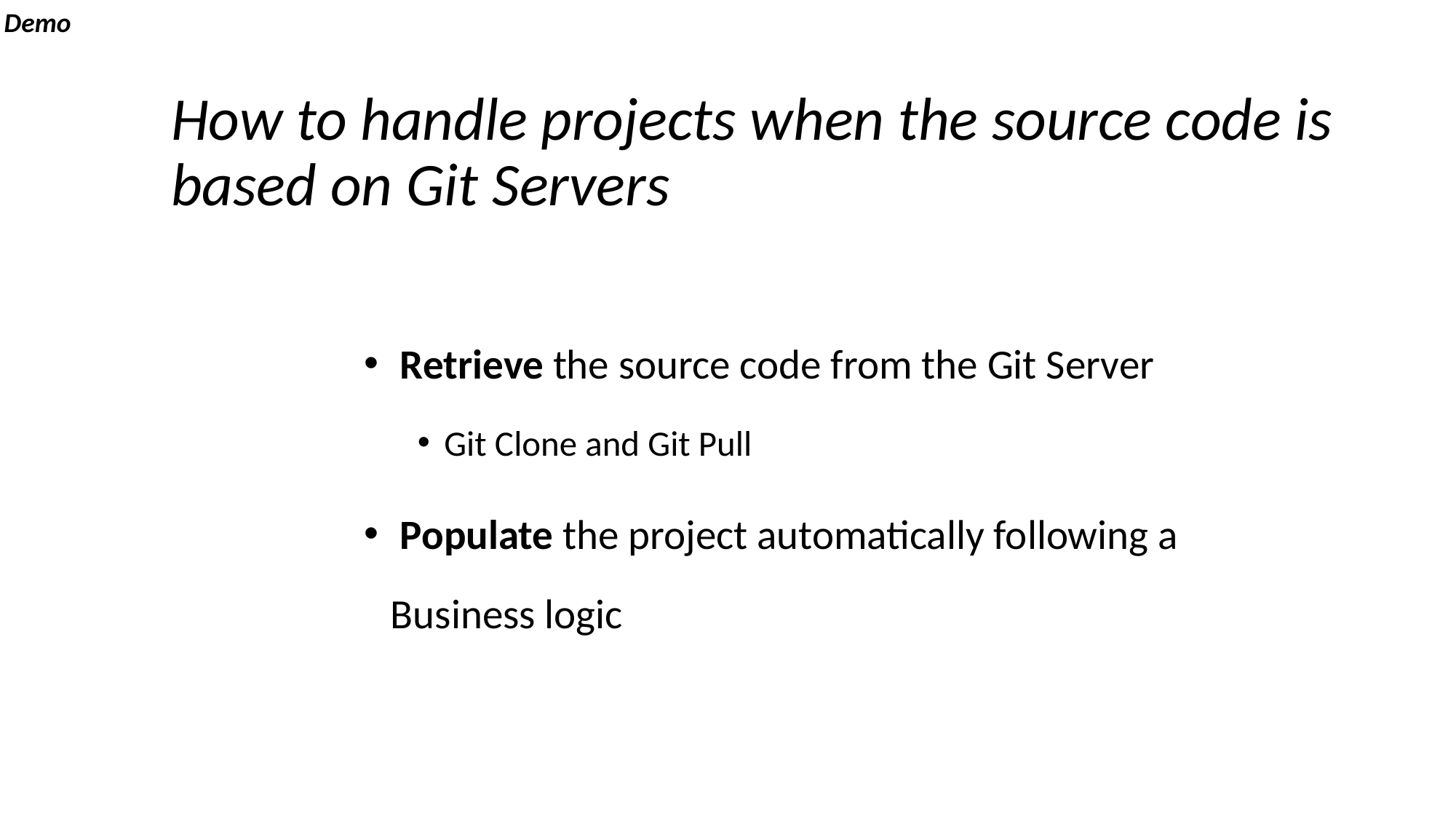

Demo
# How to handle projects when the source code is based on Git Servers
 Retrieve the source code from the Git Server
Git Clone and Git Pull
 Populate the project automatically following a Business logic